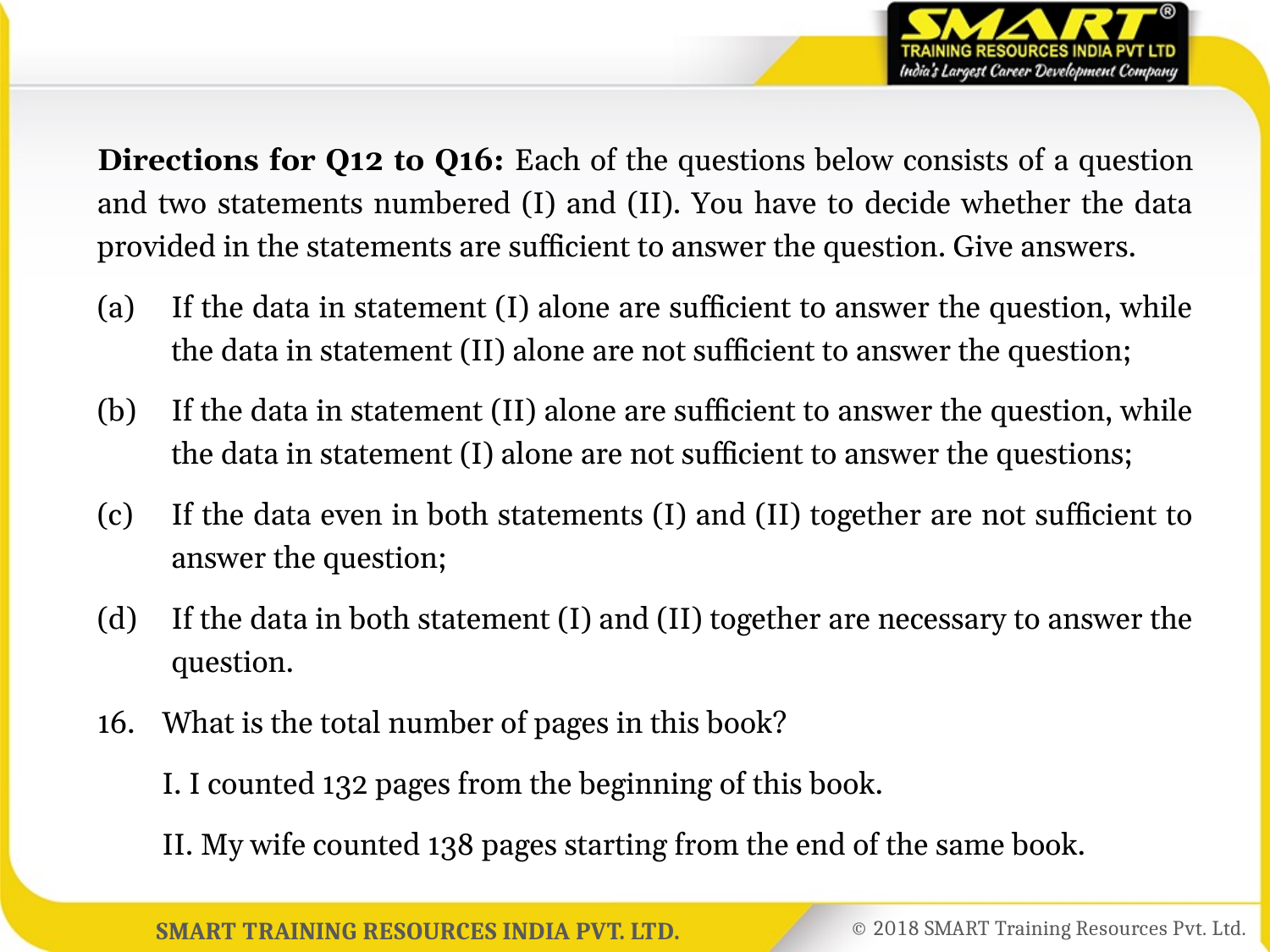

Directions for Q12 to Q16: Each of the questions below consists of a question and two statements numbered (I) and (II). You have to decide whether the data provided in the statements are sufficient to answer the question. Give answers.
(a)	If the data in statement (I) alone are sufficient to answer the question, while 	the data in statement (II) alone are not sufficient to answer the question;
(b)	If the data in statement (II) alone are sufficient to answer the question, while 	the data in statement (I) alone are not sufficient to answer the questions;
(c)	If the data even in both statements (I) and (II) together are not sufficient to 	answer the question;
(d)	If the data in both statement (I) and (II) together are necessary to answer the 	question.
16.	What is the total number of pages in this book?
	I. I counted 132 pages from the beginning of this book.
	II. My wife counted 138 pages starting from the end of the same book.